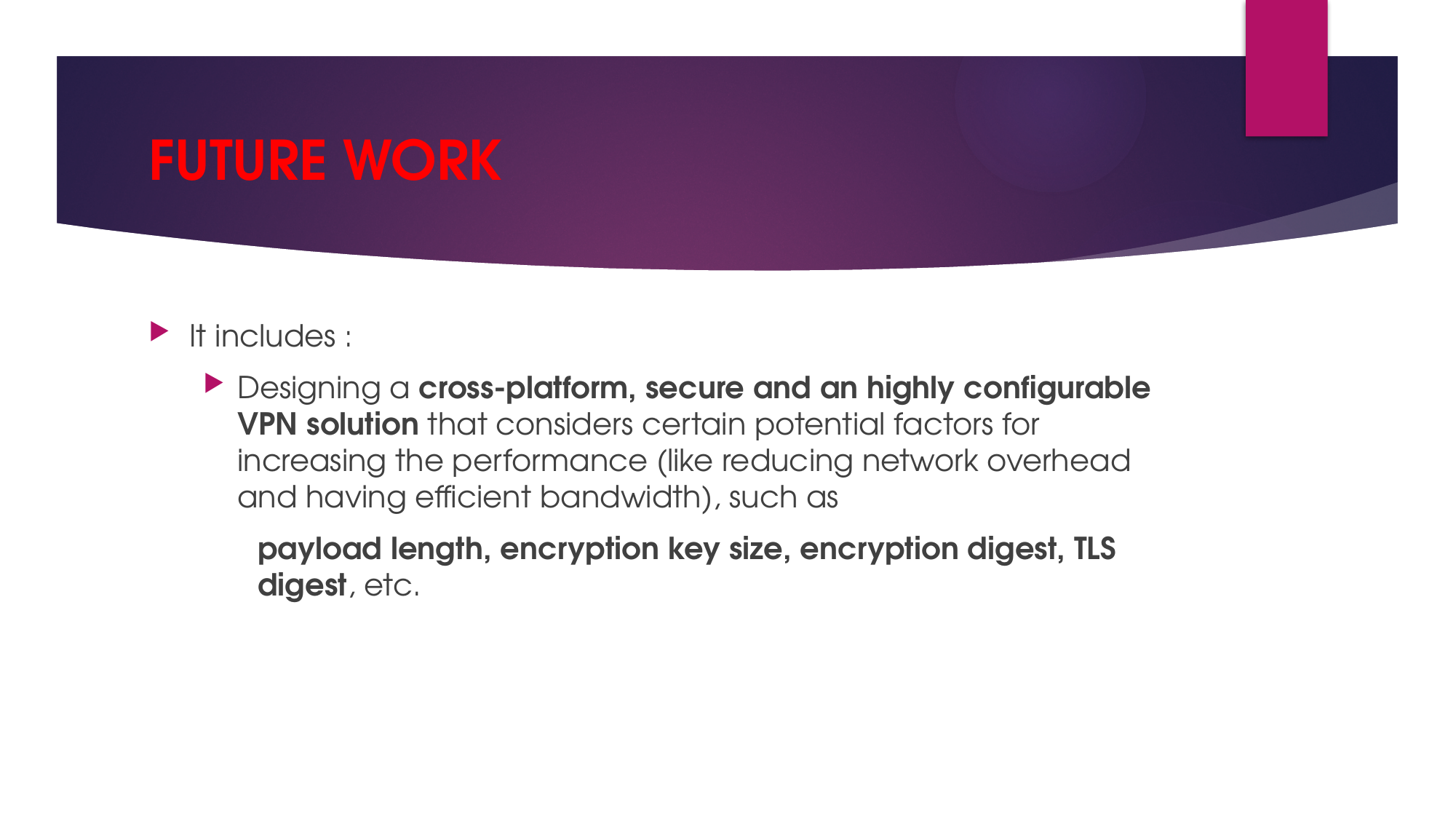

# FUTURE WORK
It includes :
Designing a cross-platform, secure and an highly configurable VPN solution that considers certain potential factors for increasing the performance (like reducing network overhead and having efficient bandwidth), such as
payload length, encryption key size, encryption digest, TLS digest, etc.